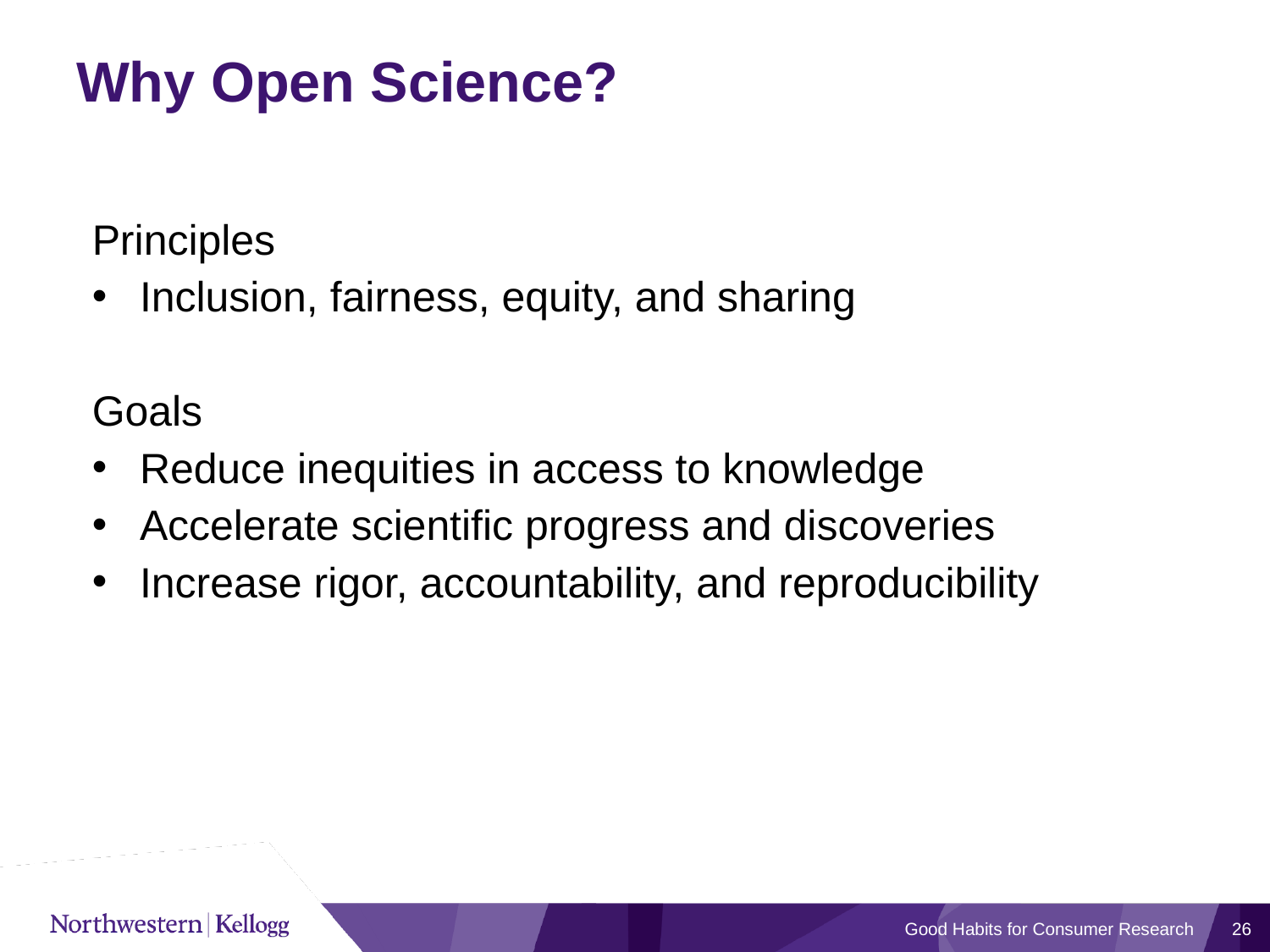

# Why Open Science?
Principles
Inclusion, fairness, equity, and sharing

Goals
Reduce inequities in access to knowledge
Accelerate scientific progress and discoveries
Increase rigor, accountability, and reproducibility

Good Habits for Consumer Research
26